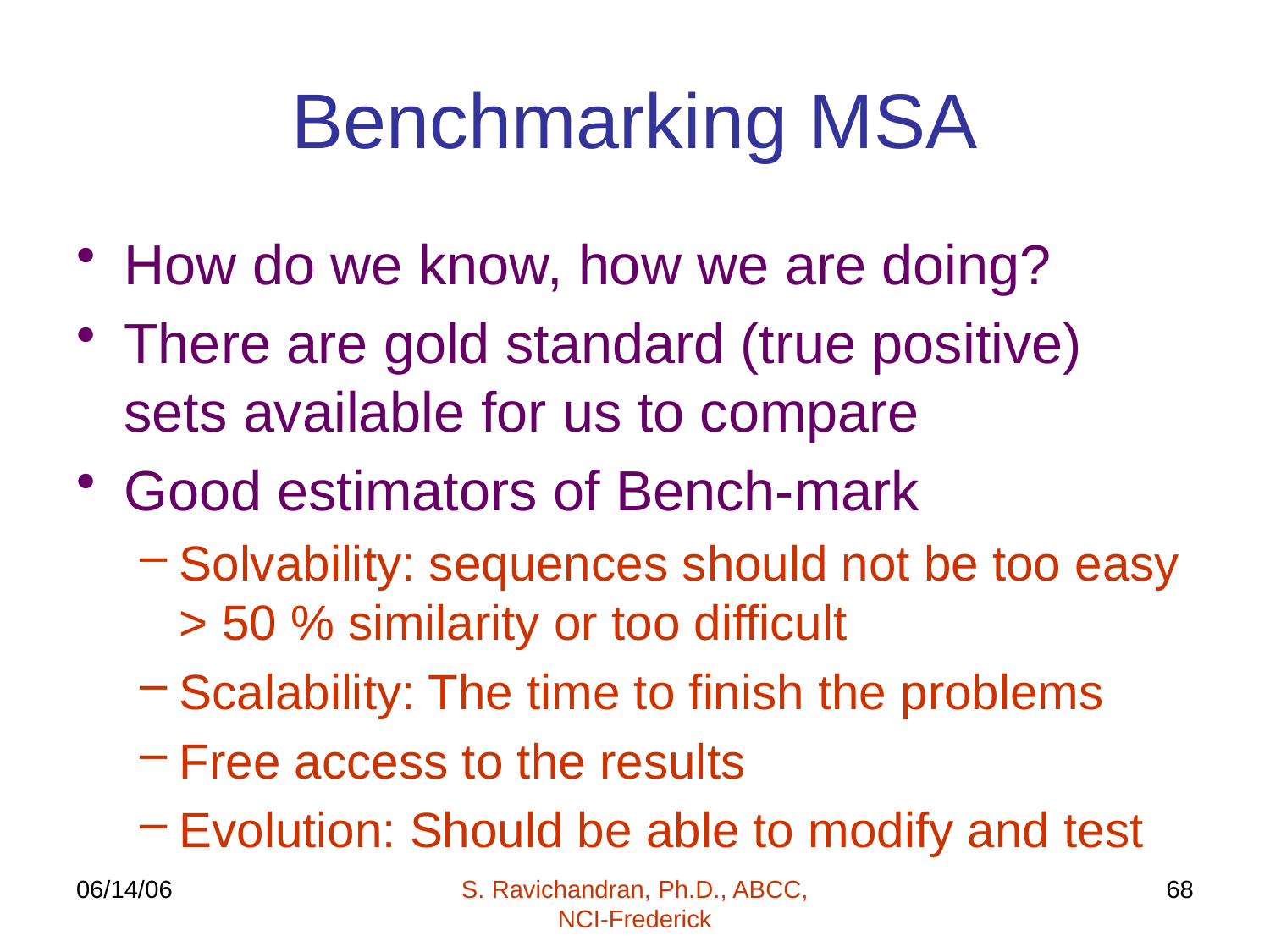

# Benchmarking MSA
How do we know, how we are doing?
There are gold standard (true positive) sets available for us to compare
Good estimators of Bench-mark
Solvability: sequences should not be too easy > 50 % similarity or too difficult
Scalability: The time to finish the problems
Free access to the results
Evolution: Should be able to modify and test

06/14/06
S. Ravichandran, Ph.D., ABCC, NCI-Frederick
68